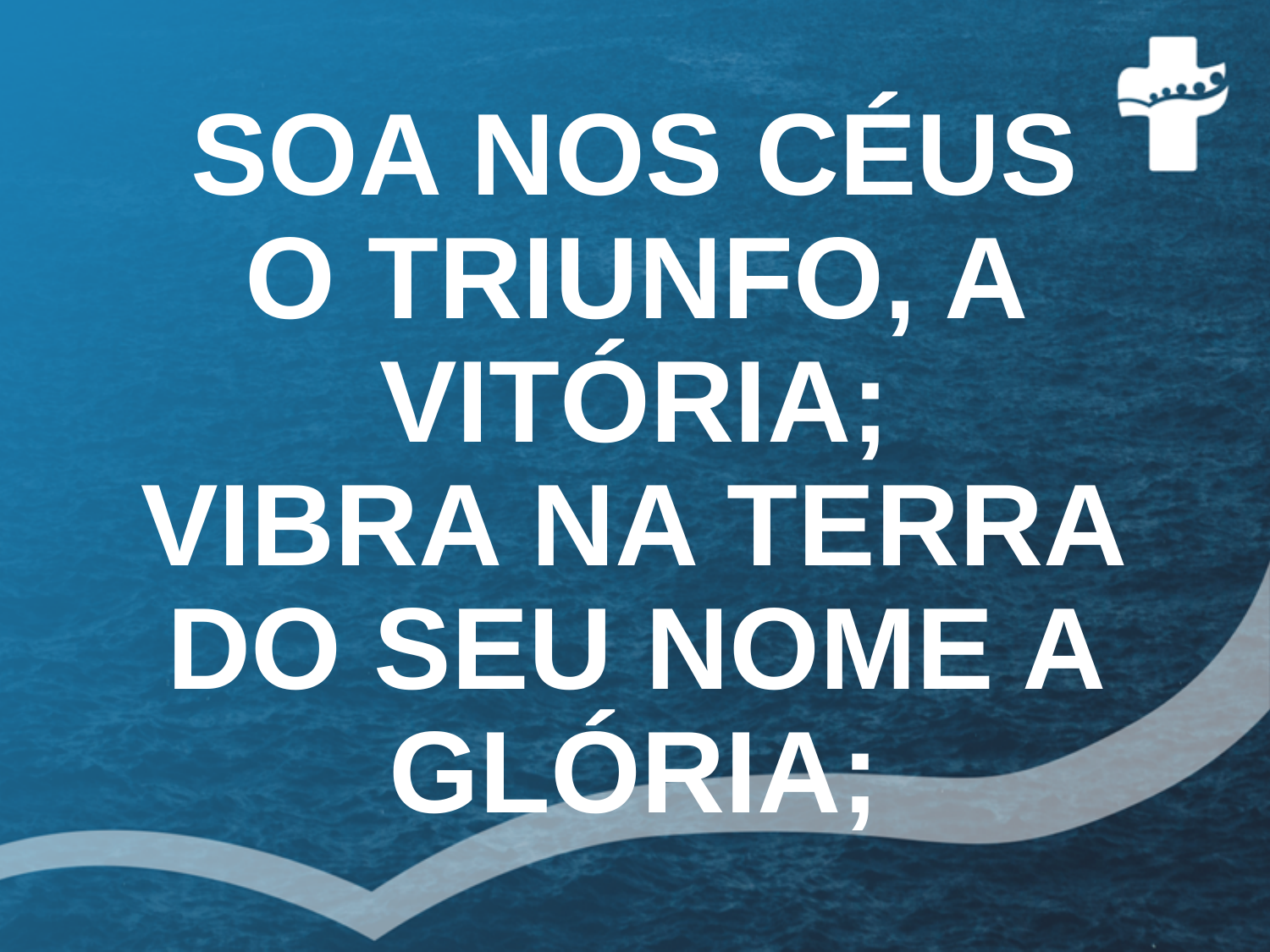

# SOA NOS CÉUS O TRIUNFO, A VITÓRIA; VIBRA NA TERRA DO SEU NOME A GLÓRIA;